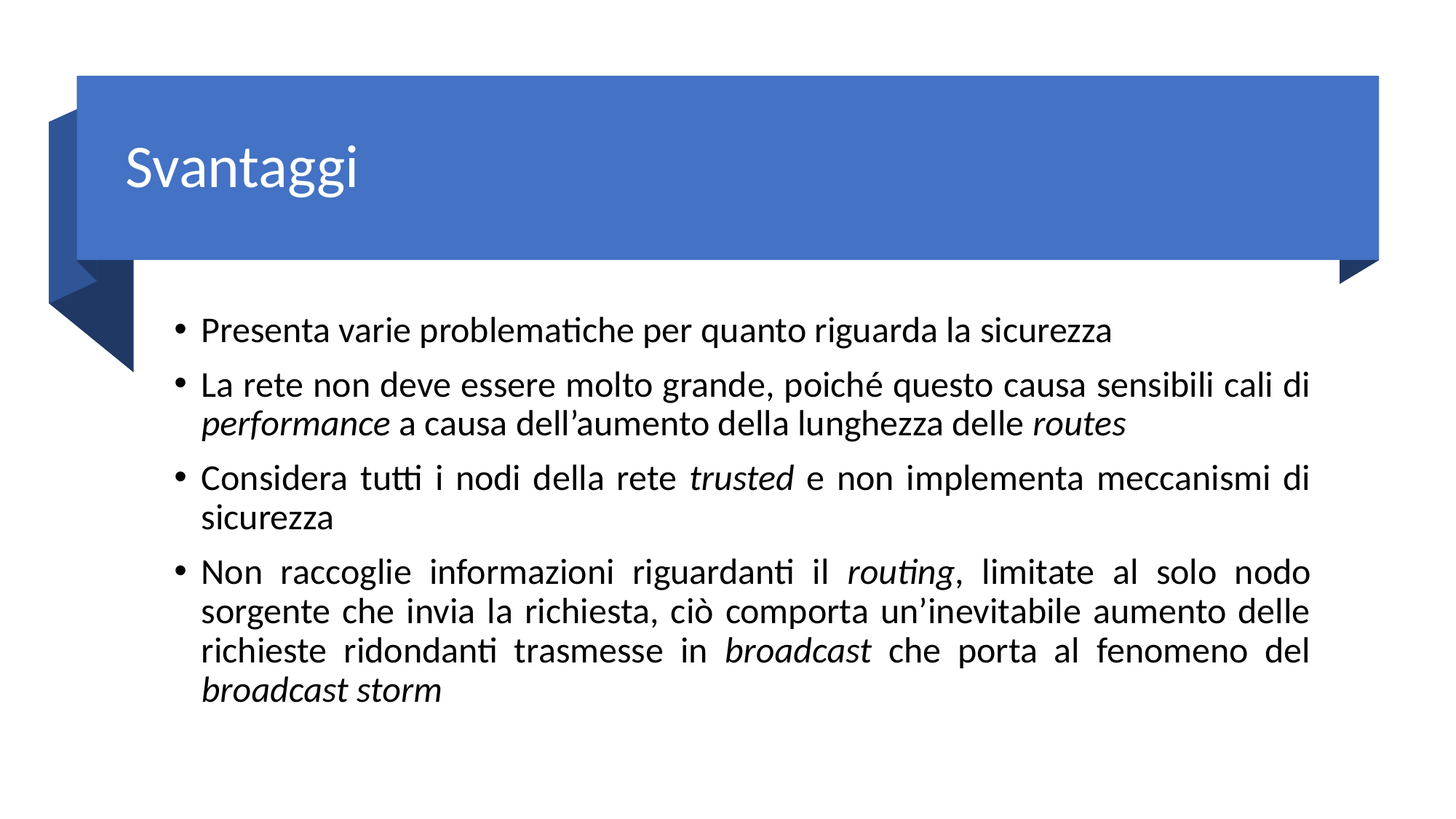

# Svantaggi

Presenta varie problematiche per quanto riguarda la sicurezza
La rete non deve essere molto grande, poiché questo causa sensibili cali di performance a causa dell’aumento della lunghezza delle routes
Considera tutti i nodi della rete trusted e non implementa meccanismi di sicurezza
Non raccoglie informazioni riguardanti il routing, limitate al solo nodo sorgente che invia la richiesta, ciò comporta un’inevitabile aumento delle richieste ridondanti trasmesse in broadcast che porta al fenomeno del broadcast storm